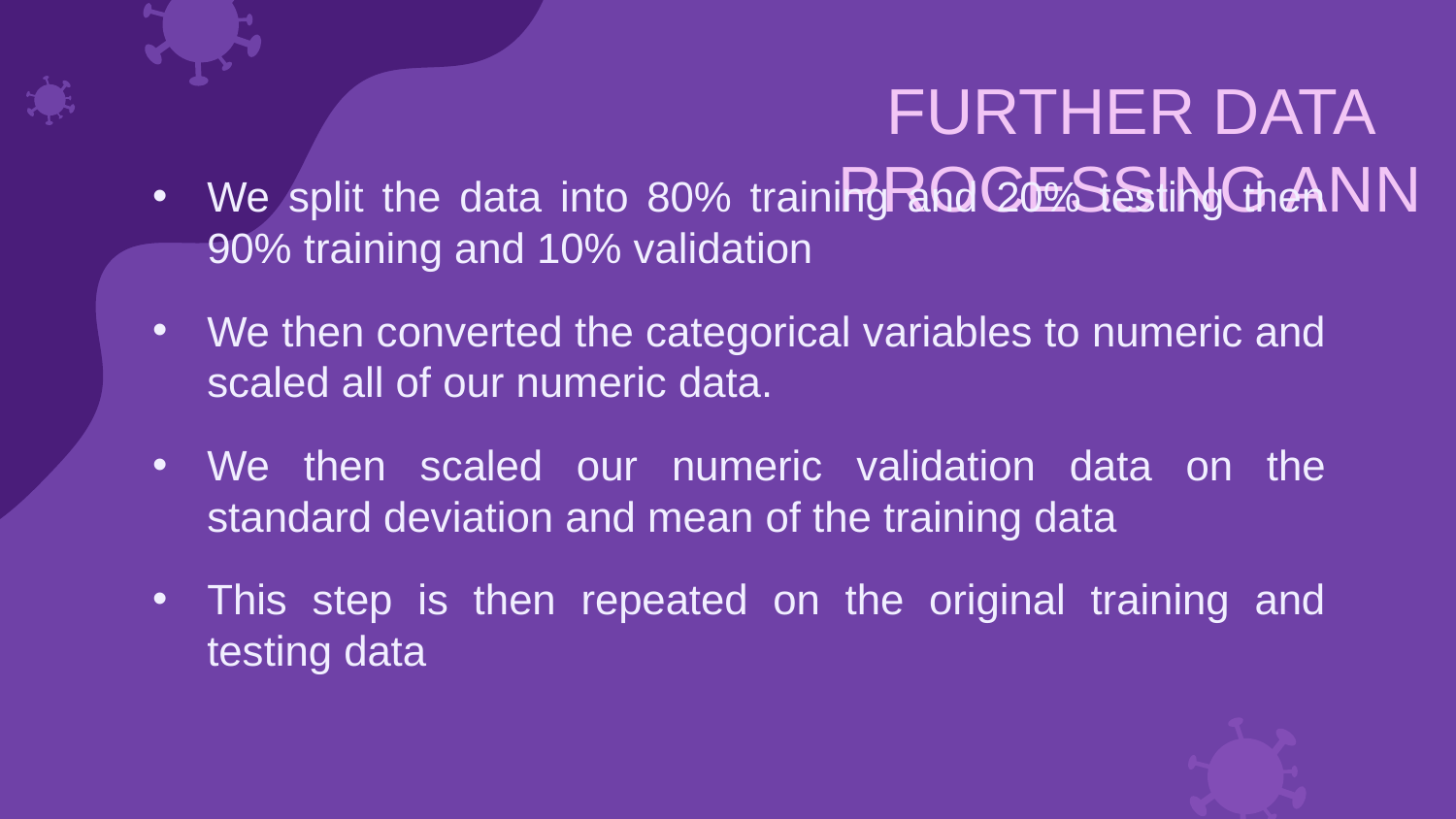

# FURTHER DATA PROCESSING ANN
We split the data into 80% training and 20% testing then 90% training and 10% validation
We then converted the categorical variables to numeric and scaled all of our numeric data.
We then scaled our numeric validation data on the standard deviation and mean of the training data
This step is then repeated on the original training and testing data